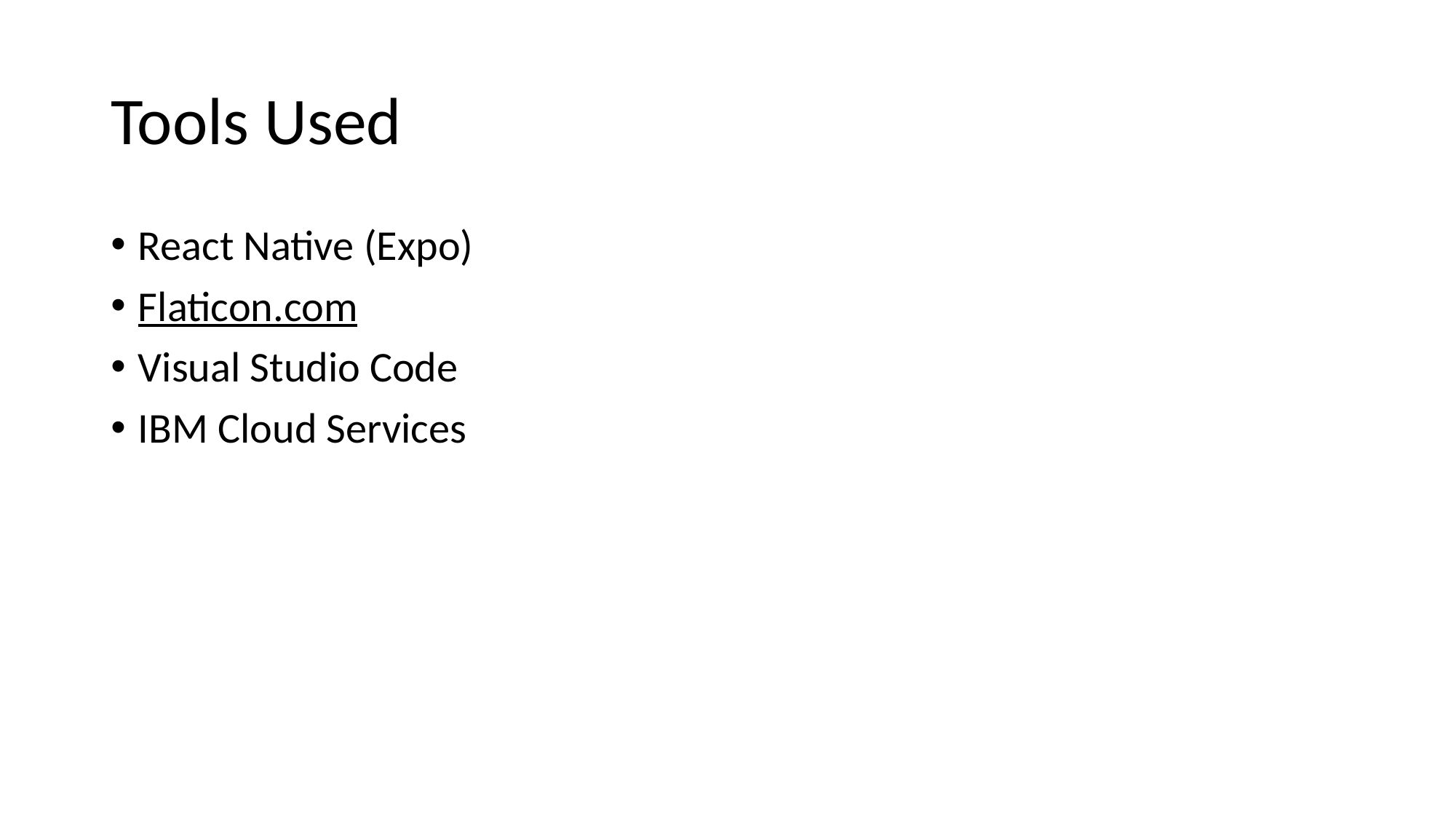

# Tools Used
React Native (Expo)
Flaticon.com
Visual Studio Code
IBM Cloud Services